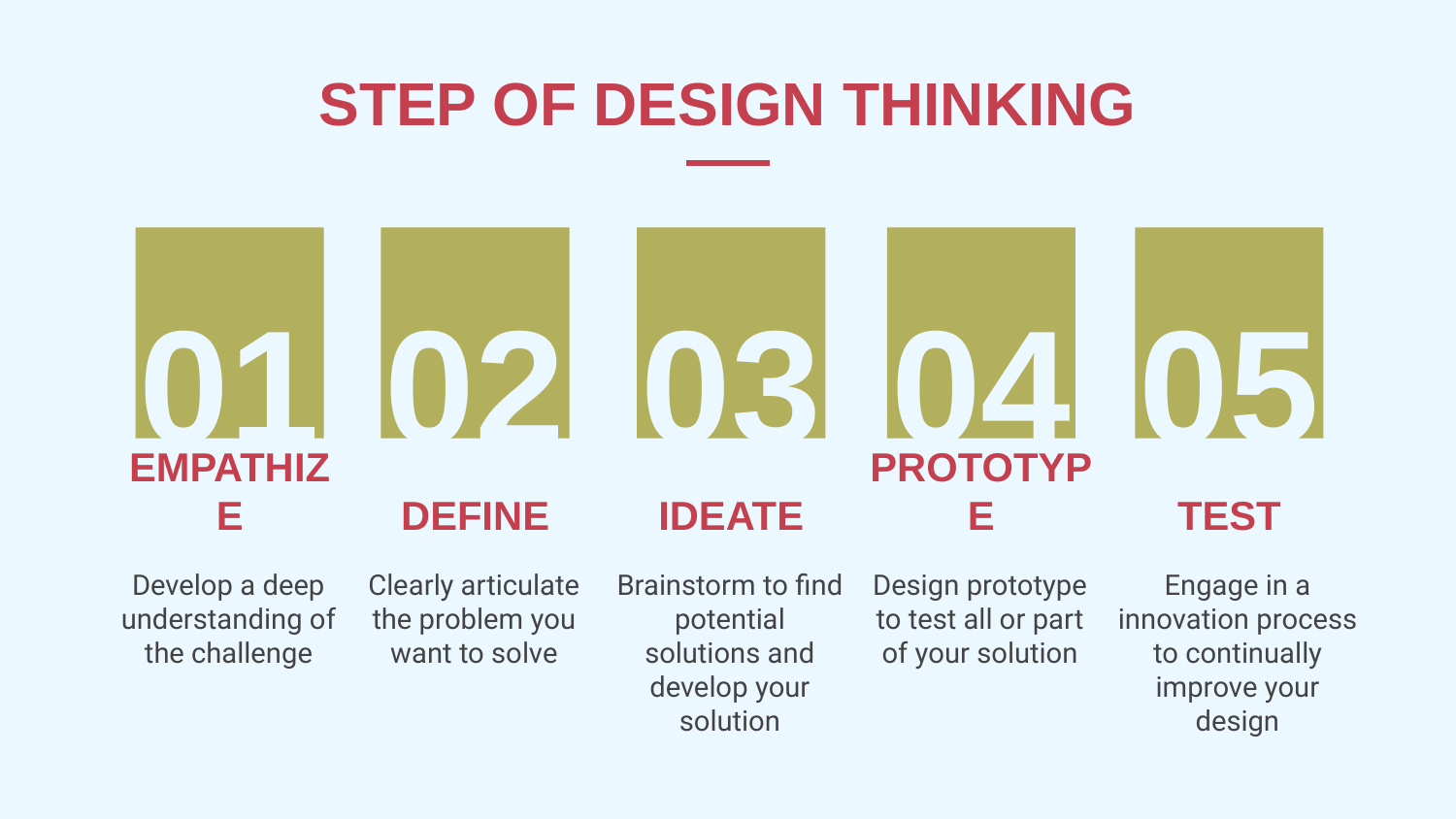

# STEP OF DESIGN THINKING

01

02

03

04

05
EMPATHIZE
DEFINE
IDEATE
PROTOTYPE
TEST
Develop a deep understanding of the challenge
Clearly articulate the problem you want to solve
Brainstorm to find potential solutions and develop your solution
Design prototype to test all or part of your solution
Engage in a innovation process to continually improve your design